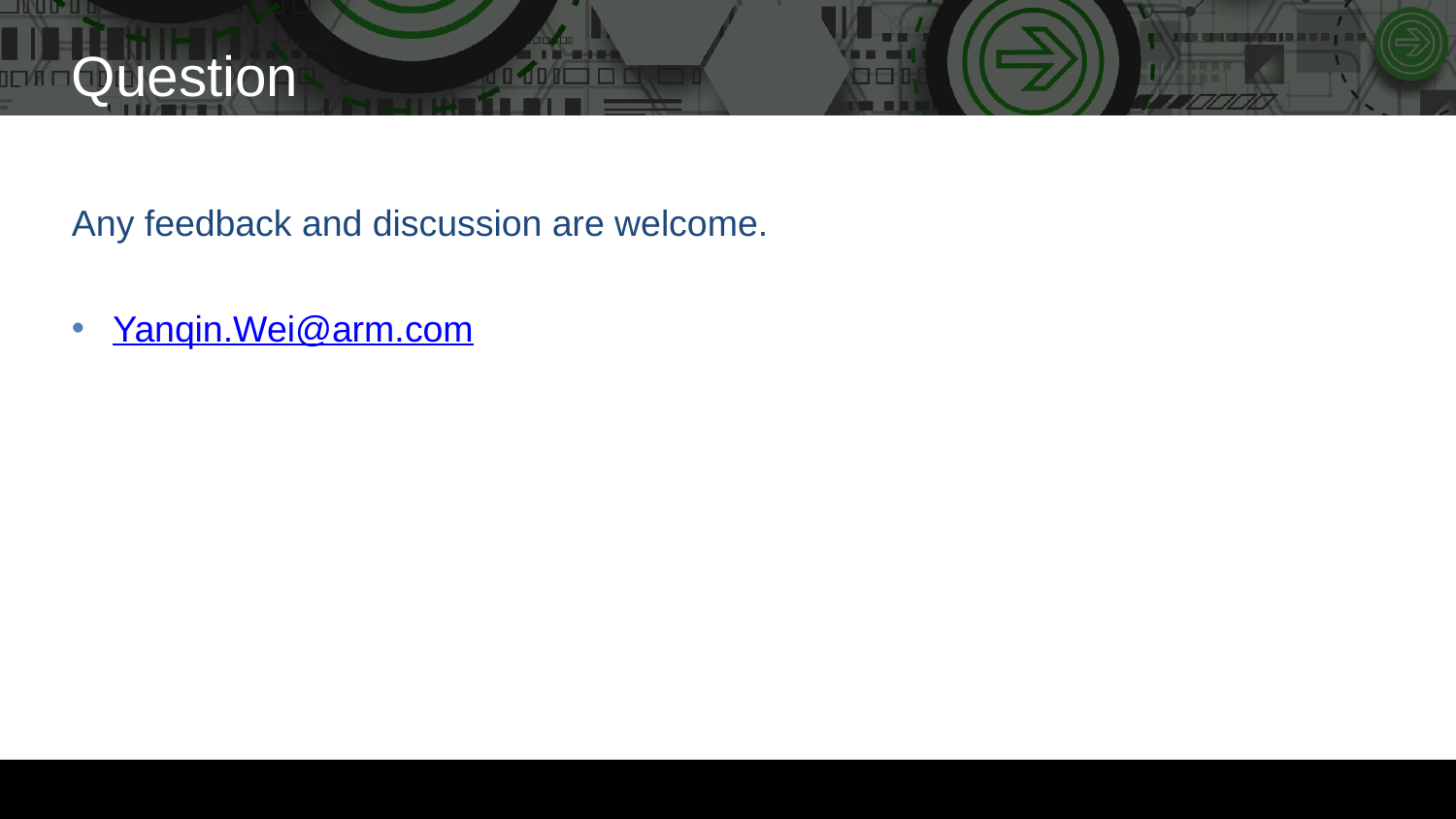

# Question

Any feedback and discussion are welcome.

Yanqin.Wei@arm.com